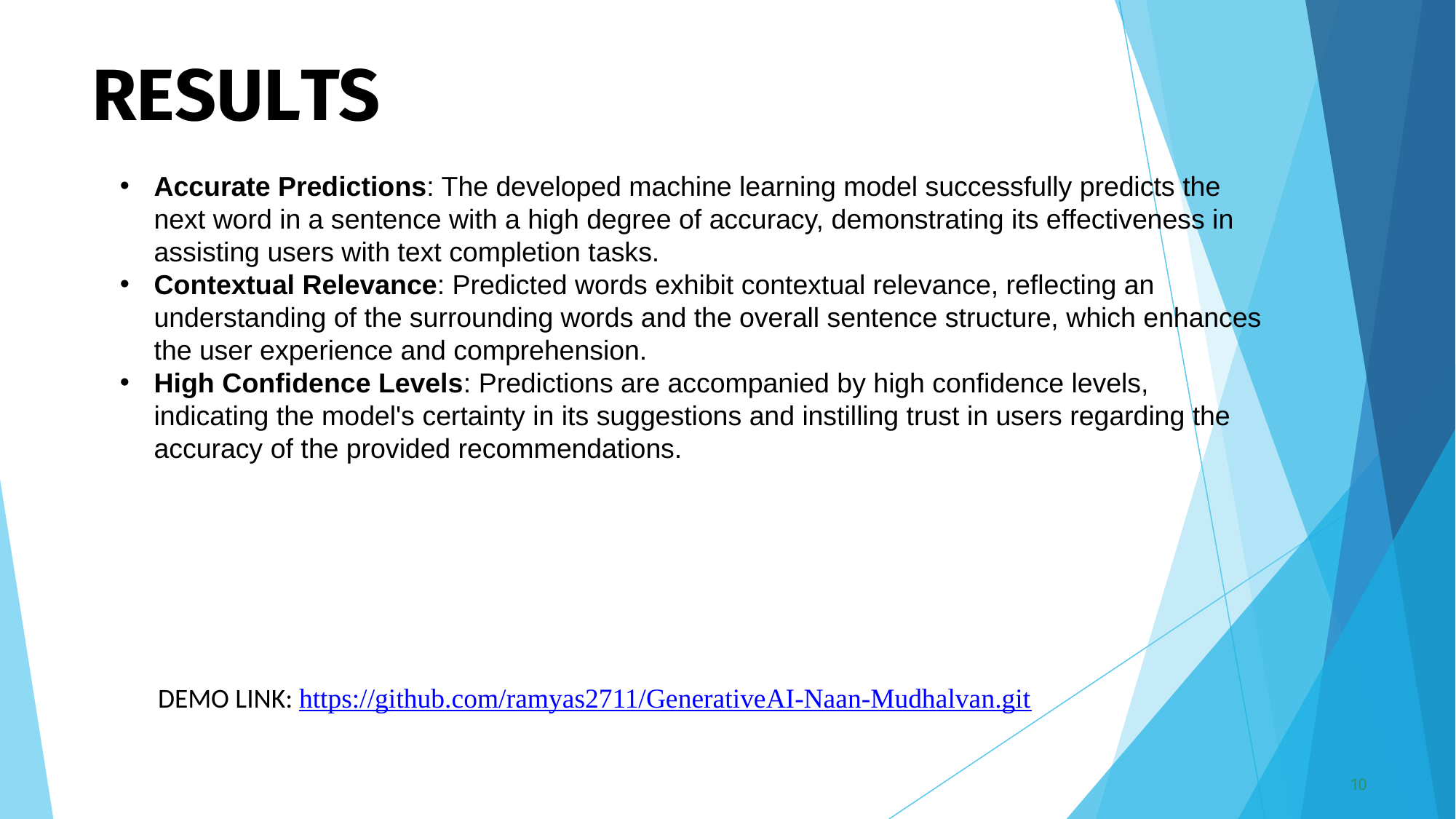

# RESULTS
Accurate Predictions: The developed machine learning model successfully predicts the next word in a sentence with a high degree of accuracy, demonstrating its effectiveness in assisting users with text completion tasks.
Contextual Relevance: Predicted words exhibit contextual relevance, reflecting an understanding of the surrounding words and the overall sentence structure, which enhances the user experience and comprehension.
High Confidence Levels: Predictions are accompanied by high confidence levels, indicating the model's certainty in its suggestions and instilling trust in users regarding the accuracy of the provided recommendations.
DEMO LINK: https://github.com/ramyas2711/GenerativeAI-Naan-Mudhalvan.git

10